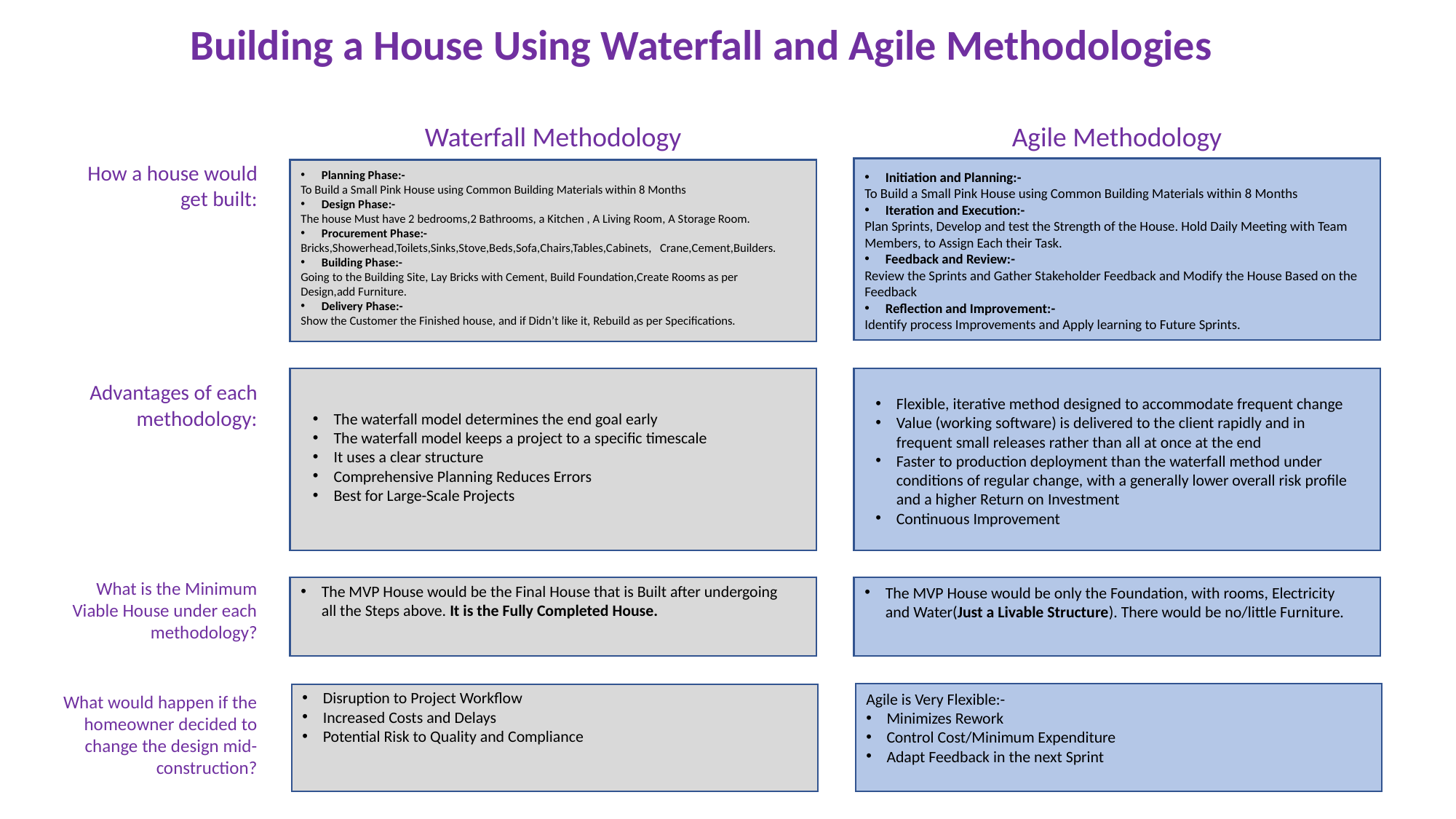

Building a House Using Waterfall and Agile Methodologies
Waterfall Methodology
Agile Methodology
How a house would get built:

Planning Phase:-
To Build a Small Pink House using Common Building Materials within 8 Months
Design Phase:-
The house Must have 2 bedrooms,2 Bathrooms, a Kitchen , A Living Room, A Storage Room.
Procurement Phase:-
Bricks,Showerhead,Toilets,Sinks,Stove,Beds,Sofa,Chairs,Tables,Cabinets,   Crane,Cement,Builders.
Building Phase:-
Going to the Building Site, Lay Bricks with Cement, Build Foundation,Create Rooms as per Design,add Furniture.
Delivery Phase:-
Show the Customer the Finished house, and if Didn’t like it, Rebuild as per Specifications.

Initiation and Planning:-
To Build a Small Pink House using Common Building Materials within 8 Months
Iteration and Execution:-
Plan Sprints, Develop and test the Strength of the House. Hold Daily Meeting with Team Members, to Assign Each their Task.
Feedback and Review:-
Review the Sprints and Gather Stakeholder Feedback and Modify the House Based on the Feedback
Reflection and Improvement:-
Identify process Improvements and Apply learning to Future Sprints.

Advantages of each methodology:
Flexible, iterative method designed to accommodate frequent change
Value (working software) is delivered to the client rapidly and in frequent small releases rather than all at once at the end
Faster to production deployment than the waterfall method under conditions of regular change, with a generally lower overall risk profile and a higher Return on Investment
Continuous Improvement

The waterfall model determines the end goal early
The waterfall model keeps a project to a specific timescale
It uses a clear structure
Comprehensive Planning Reduces Errors
Best for Large-Scale Projects
What is the Minimum Viable House under each methodology?
The MVP House would be the Final House that is Built after undergoing all the Steps above. It is the Fully Completed House.

The MVP House would be only the Foundation, with rooms, Electricity and Water(Just a Livable Structure). There would be no/little Furniture.

Disruption to Project Workflow
Increased Costs and Delays
Potential Risk to Quality and Compliance

Agile is Very Flexible:-
Minimizes Rework
Control Cost/Minimum Expenditure
Adapt Feedback in the next Sprint

What would happen if the homeowner decided to change the design mid-construction?